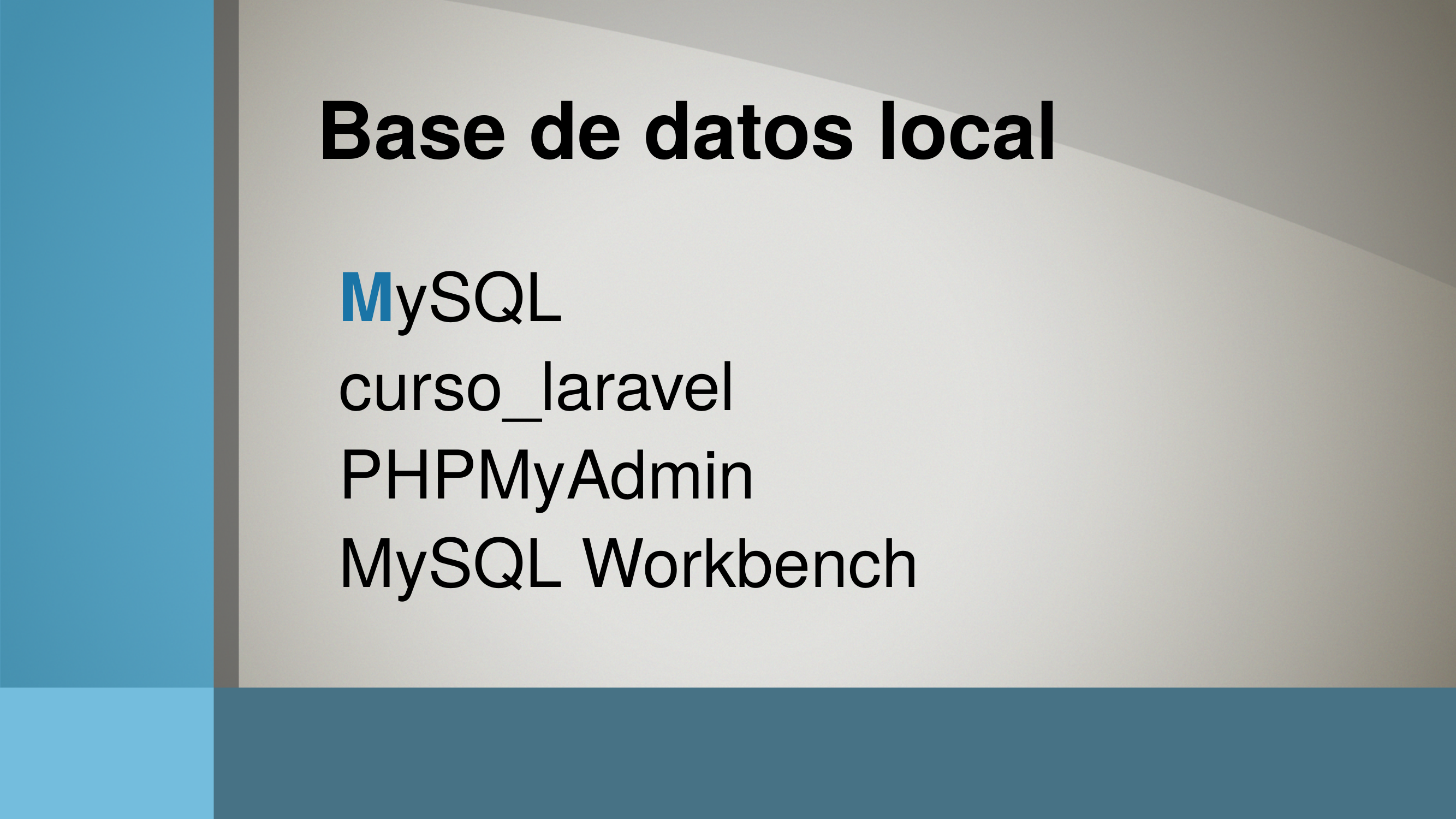

Base de datos local
MySQL
curso_laravel
PHPMyAdmin
MySQL Workbench